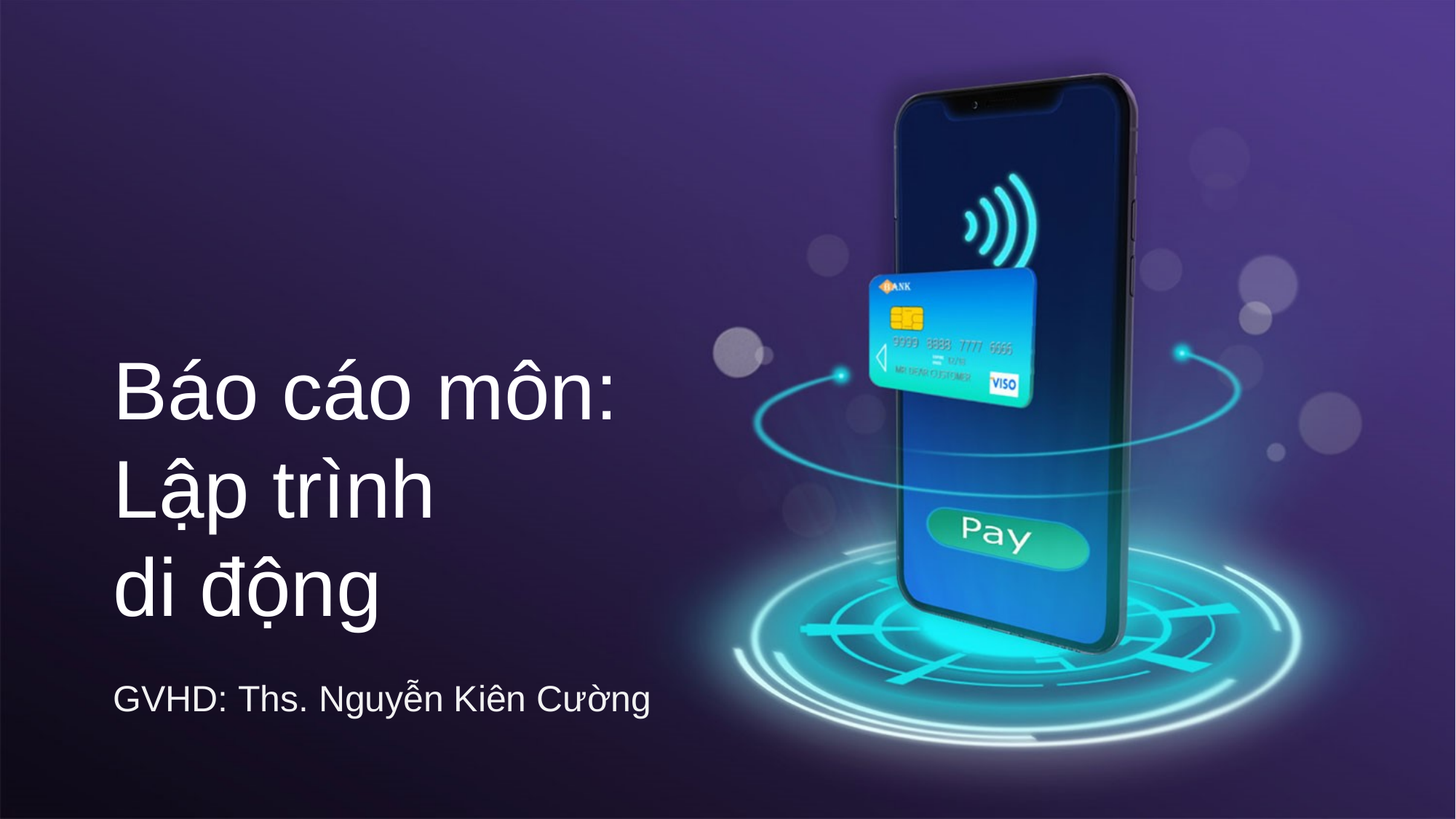

Báo cáo môn:
Lập trình
di động
GVHD: Ths. Nguyễn Kiên Cường